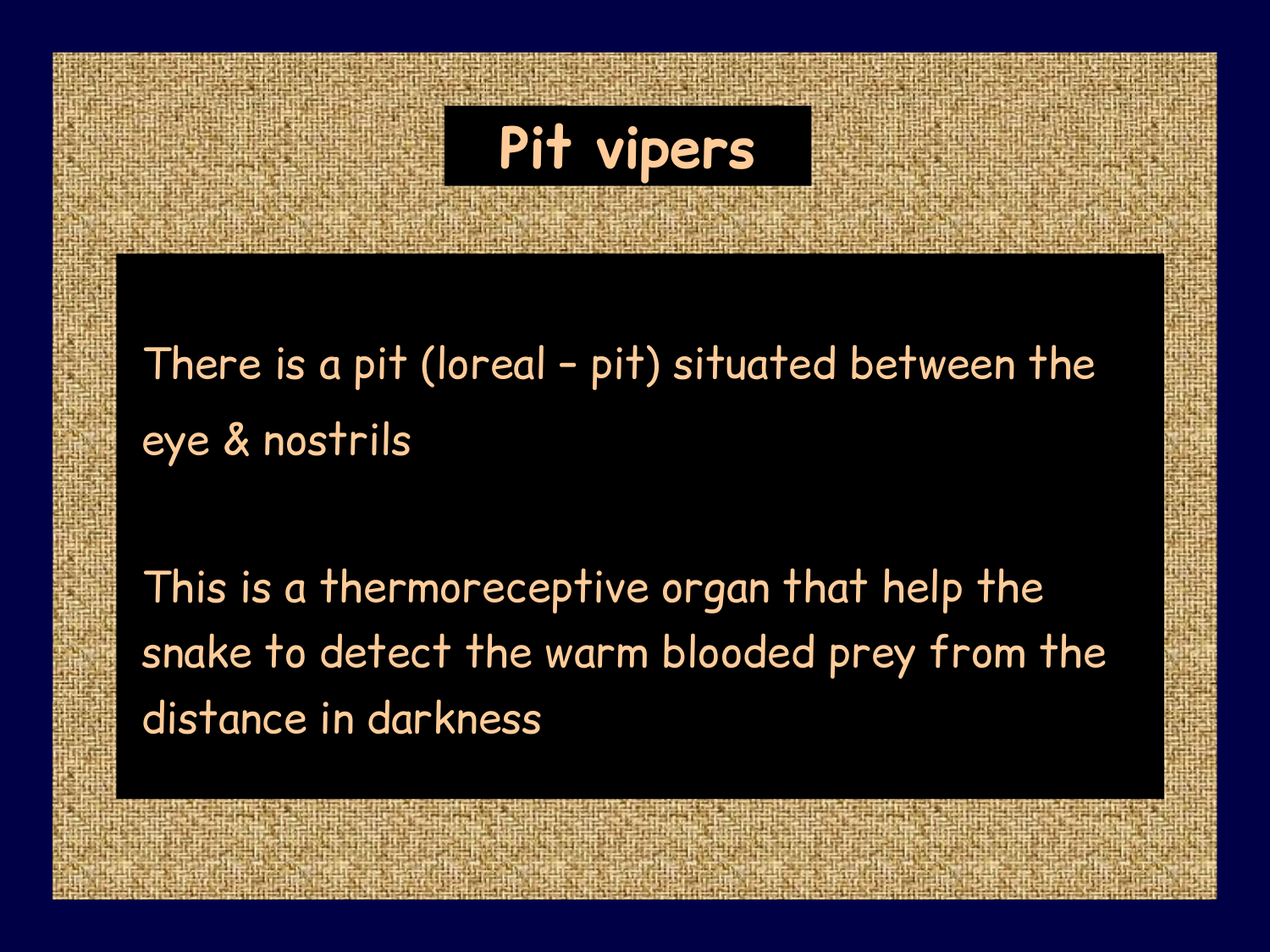

Pit vipers

 There is a pit (loreal – pit) situated between the
 eye & nostrils

 This is a thermoreceptive organ that help the
 snake to detect the warm blooded prey from the
 distance in darkness

29